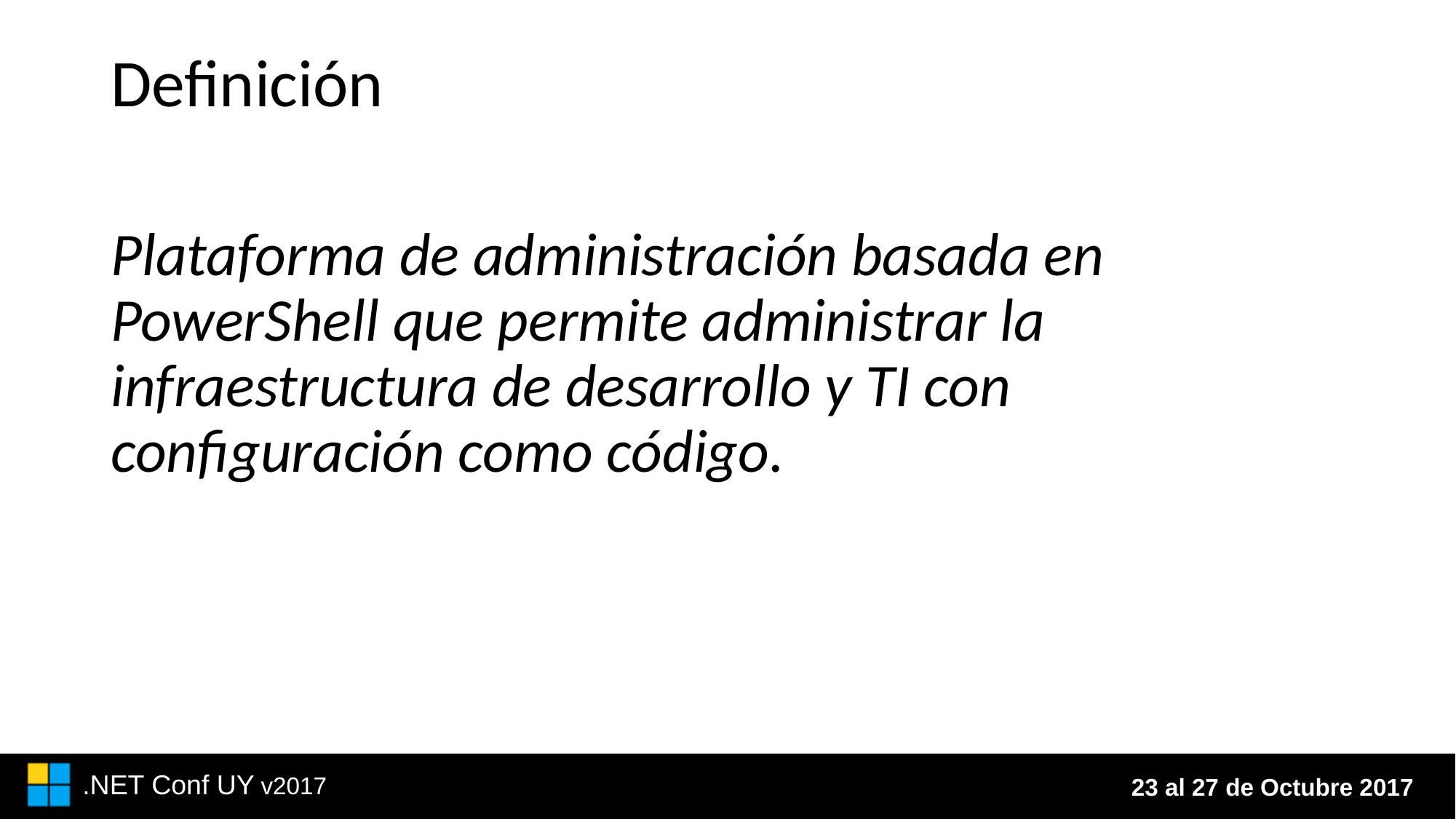

# Definición
Plataforma de administración basada en  PowerShell que permite administrar la infraestructura de desarrollo y TI con configuración como código.